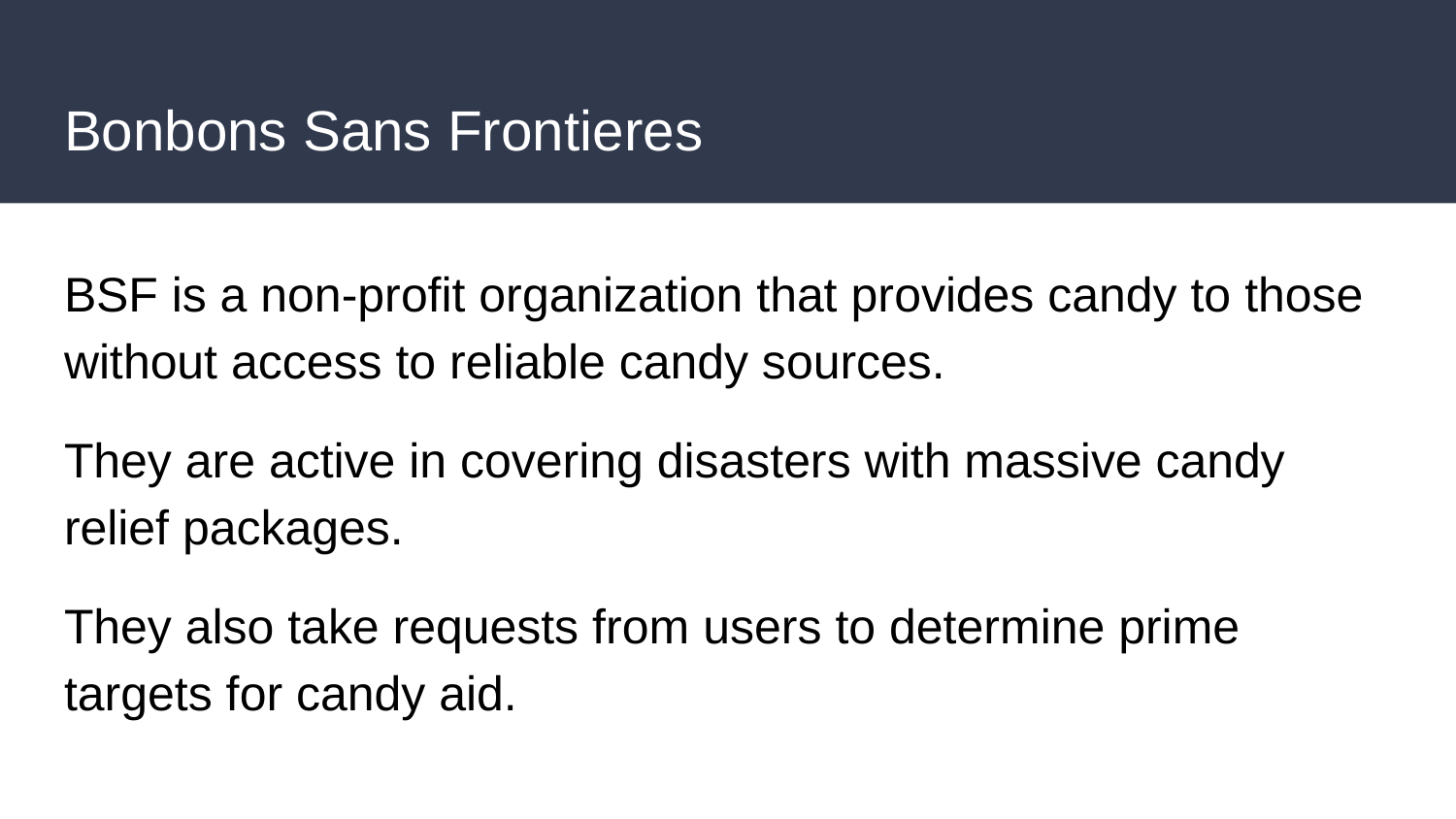

# Bonbons Sans Frontieres
BSF is a non-profit organization that provides candy to those without access to reliable candy sources.
They are active in covering disasters with massive candy relief packages.
They also take requests from users to determine prime targets for candy aid.